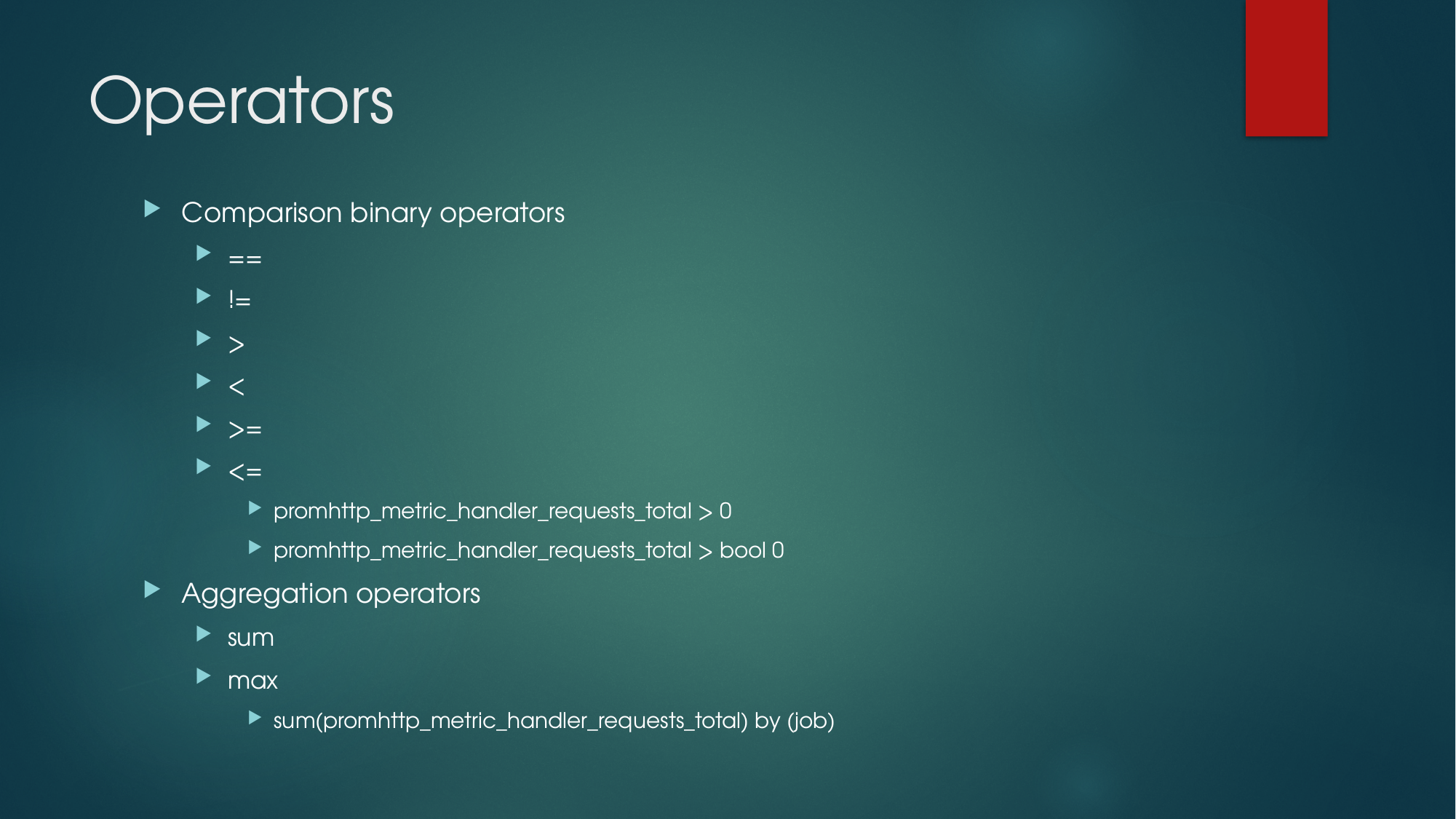

# Operators
Comparison binary operators
==
!=
>
<
>=
<=
promhttp_metric_handler_requests_total > 0
promhttp_metric_handler_requests_total > bool 0
Aggregation operators
sum
max
sum(promhttp_metric_handler_requests_total) by (job)